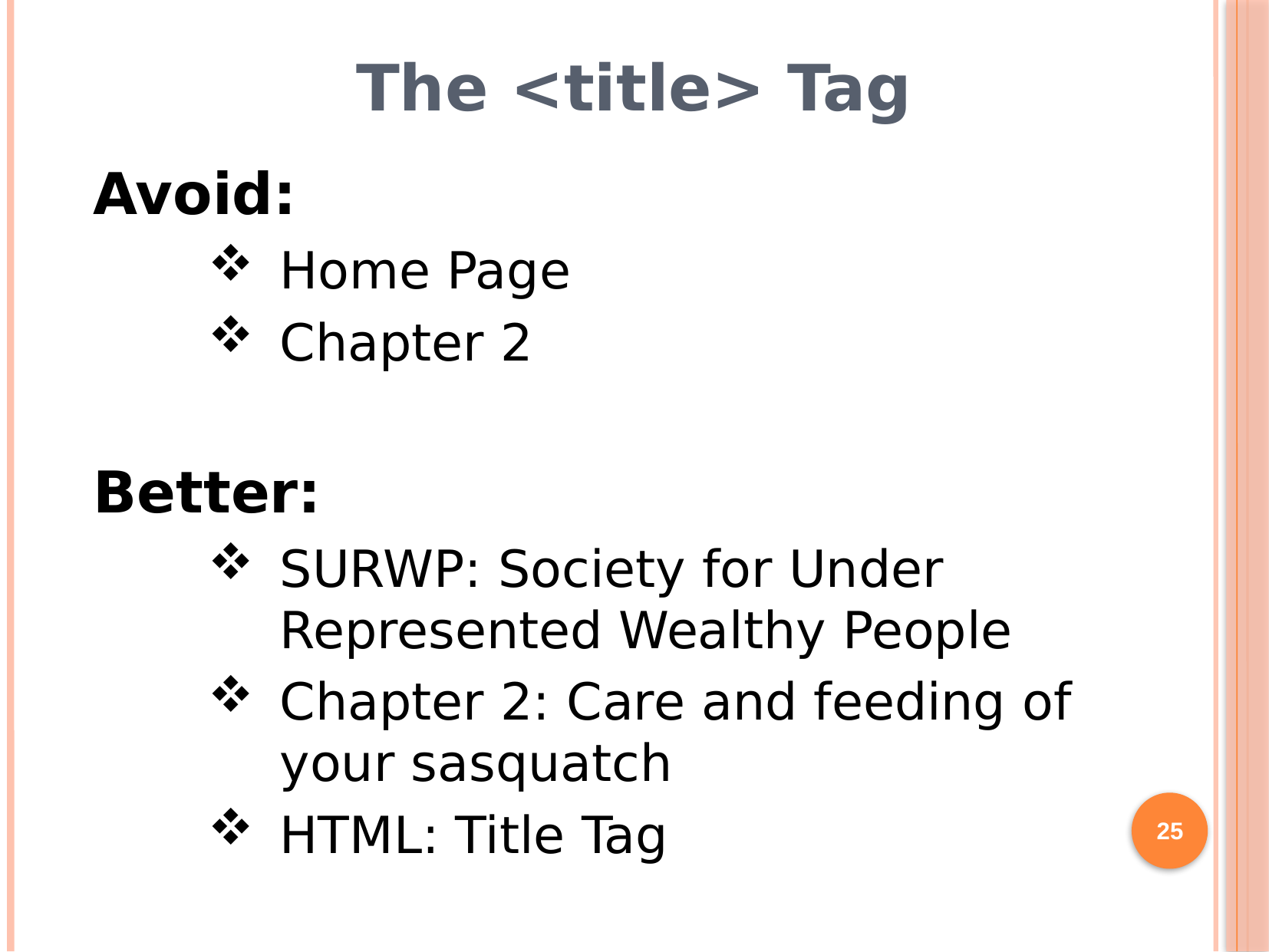

# The <title> Tag
Avoid:
Home Page
Chapter 2

Better:
SURWP: Society for Under Represented Wealthy People
Chapter 2: Care and feeding of your sasquatch
HTML: Title Tag

25